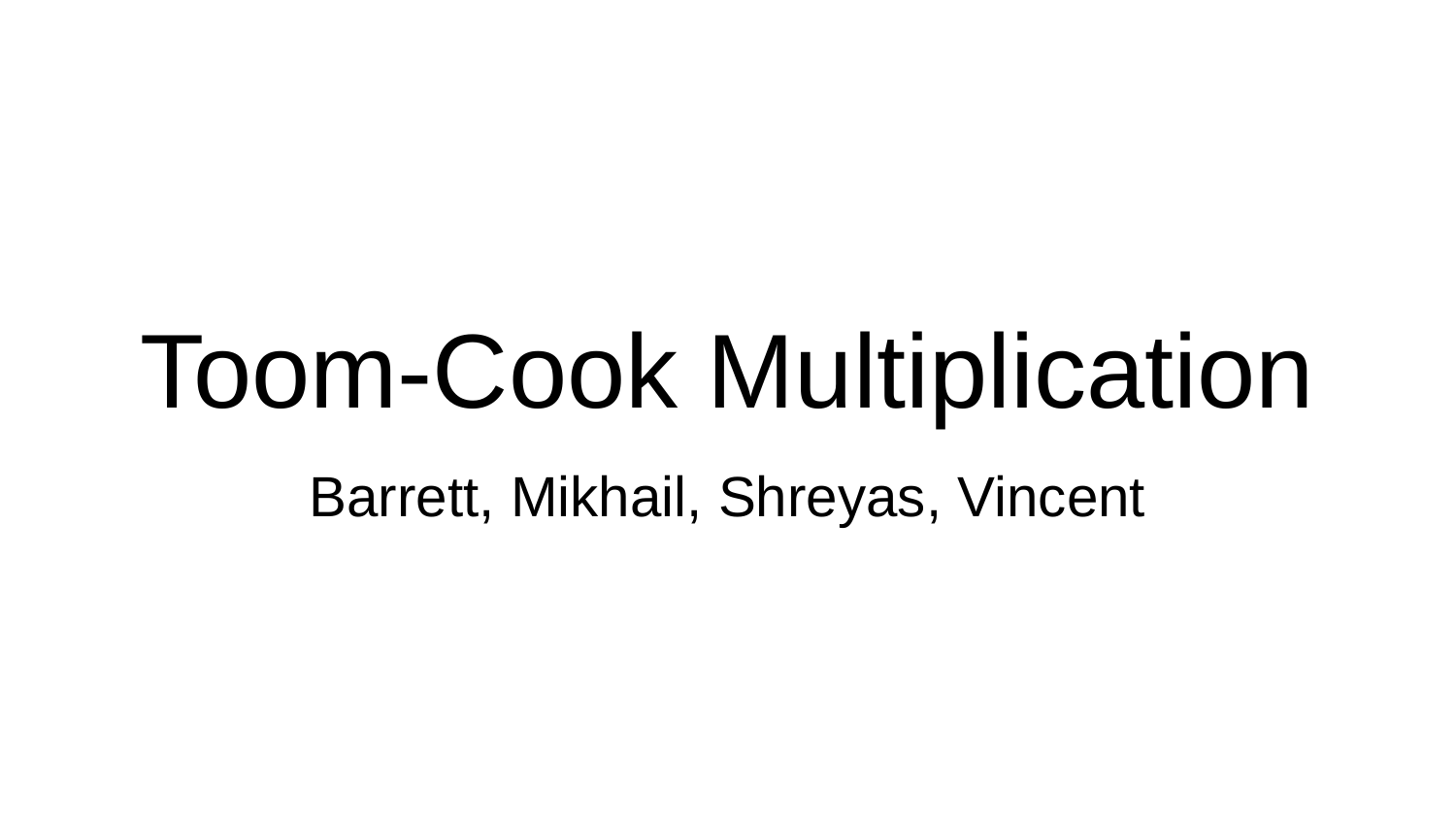

# Toom-Cook Multiplication
Barrett, Mikhail, Shreyas, Vincent